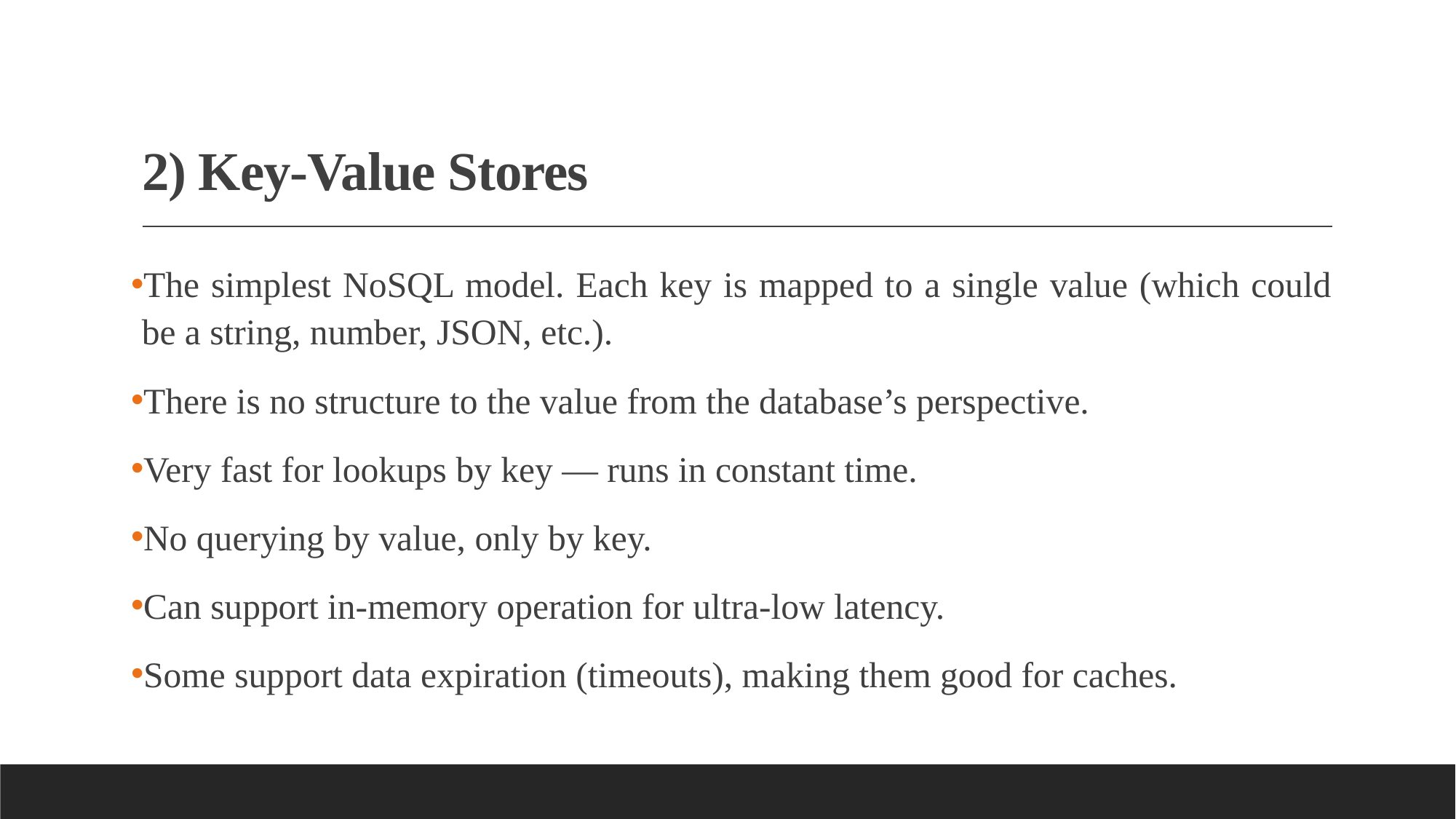

# 2) Key-Value Stores
The simplest NoSQL model. Each key is mapped to a single value (which could be a string, number, JSON, etc.).
There is no structure to the value from the database’s perspective.
Very fast for lookups by key — runs in constant time.
No querying by value, only by key.
Can support in-memory operation for ultra-low latency.
Some support data expiration (timeouts), making them good for caches.